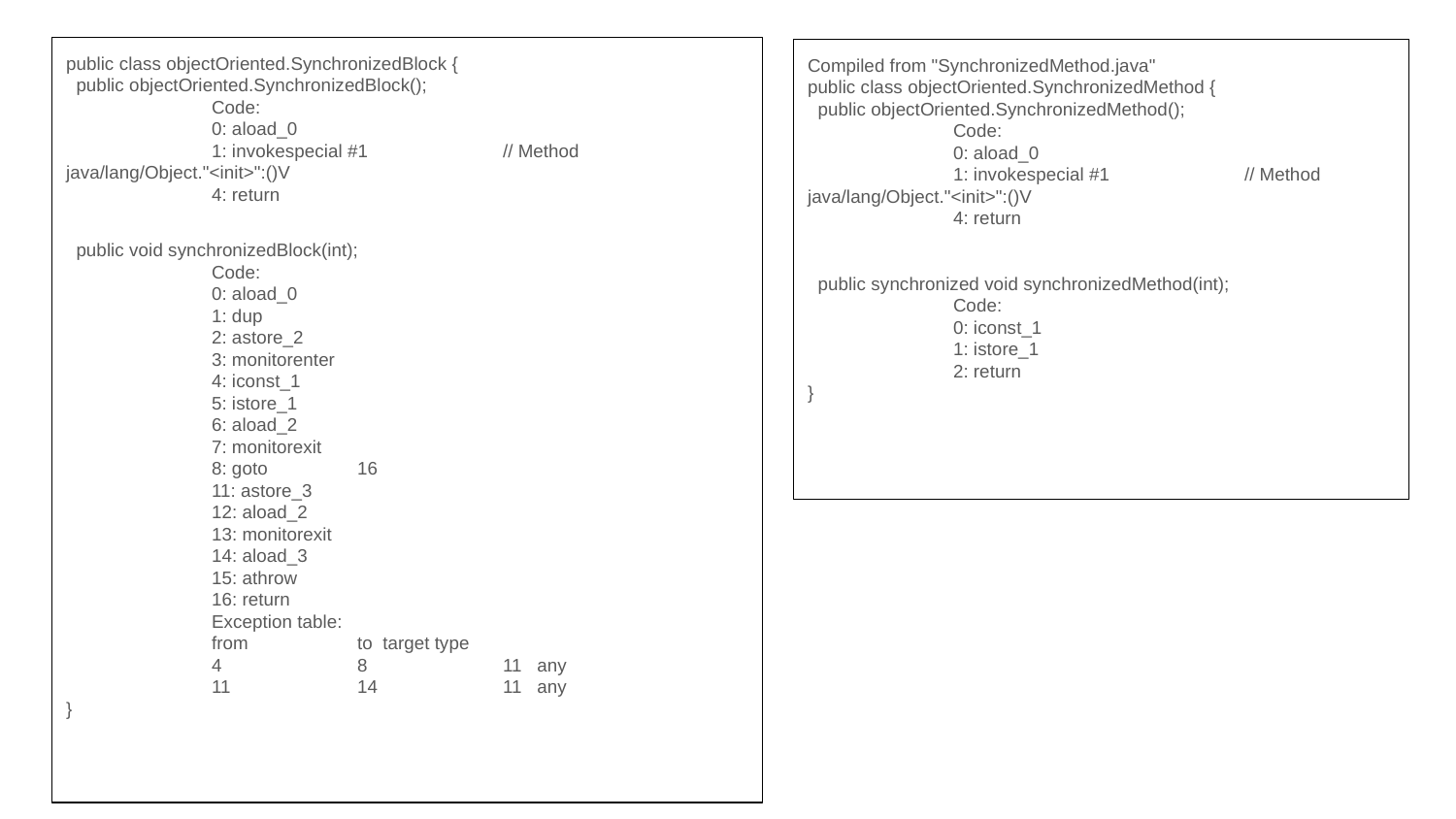

public class objectOriented.SynchronizedBlock {
  public objectOriented.SynchronizedBlock();
	Code:
   	0: aload_0
   	1: invokespecial #1              	// Method java/lang/Object."<init>":()V
   	4: return

  public void synchronizedBlock(int);
	Code:
   	0: aload_0
   	1: dup
   	2: astore_2
   	3: monitorenter
   	4: iconst_1
   	5: istore_1
   	6: aload_2
   	7: monitorexit
   	8: goto      	16
  	11: astore_3
  	12: aload_2
  	13: monitorexit
  	14: aload_3
  	15: athrow
  	16: return
	Exception table:
   	from	to  target type
       	4 	8	11   any
      	11	14	11   any
}
Compiled from "SynchronizedMethod.java"
public class objectOriented.SynchronizedMethod {
  public objectOriented.SynchronizedMethod();
	Code:
   	0: aload_0
   	1: invokespecial #1              	// Method java/lang/Object."<init>":()V
   	4: return

  public synchronized void synchronizedMethod(int);
	Code:
   	0: iconst_1
   	1: istore_1
   	2: return
}